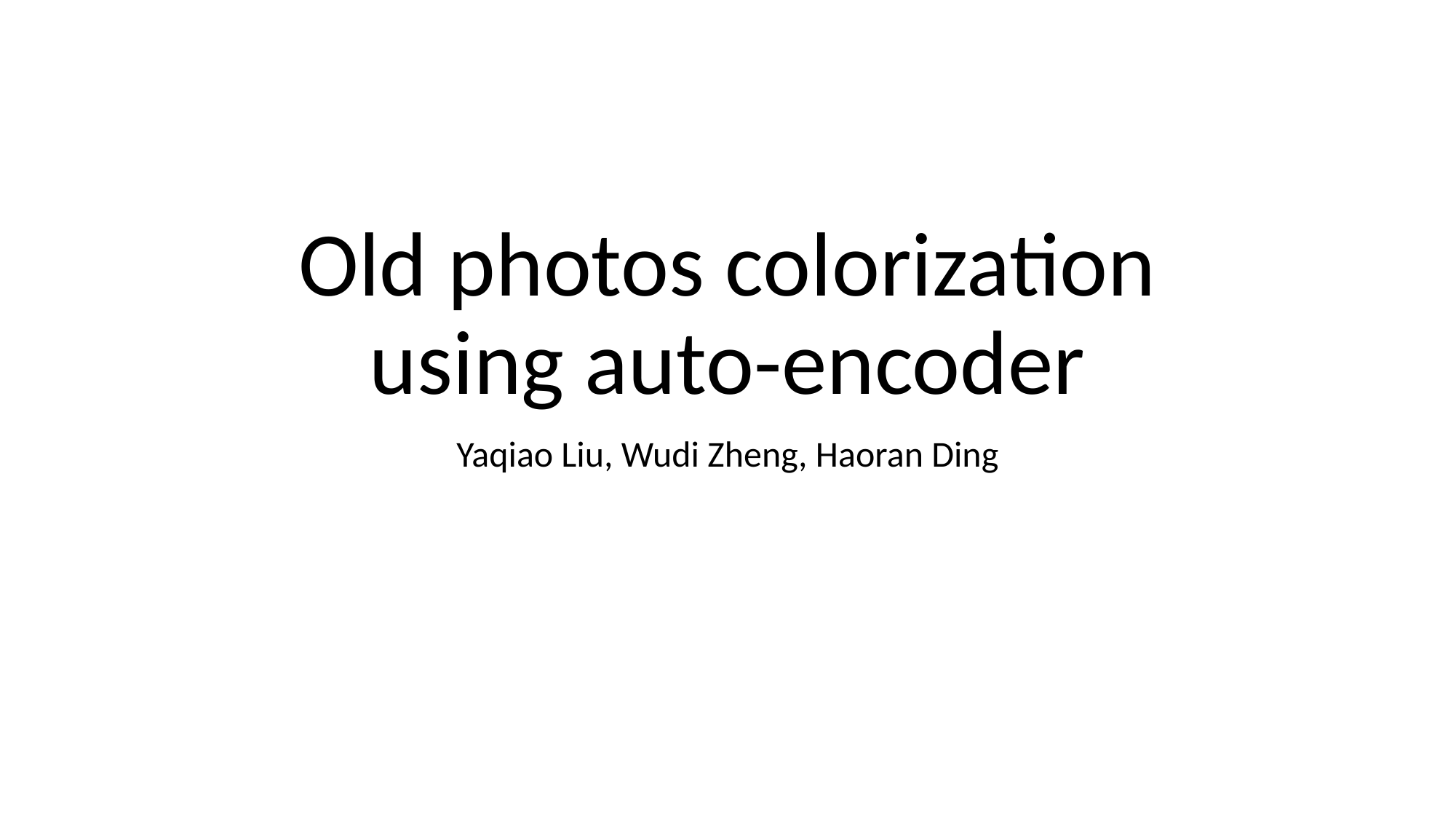

# Old photos colorization using auto-encoder
Yaqiao Liu, Wudi Zheng, Haoran Ding